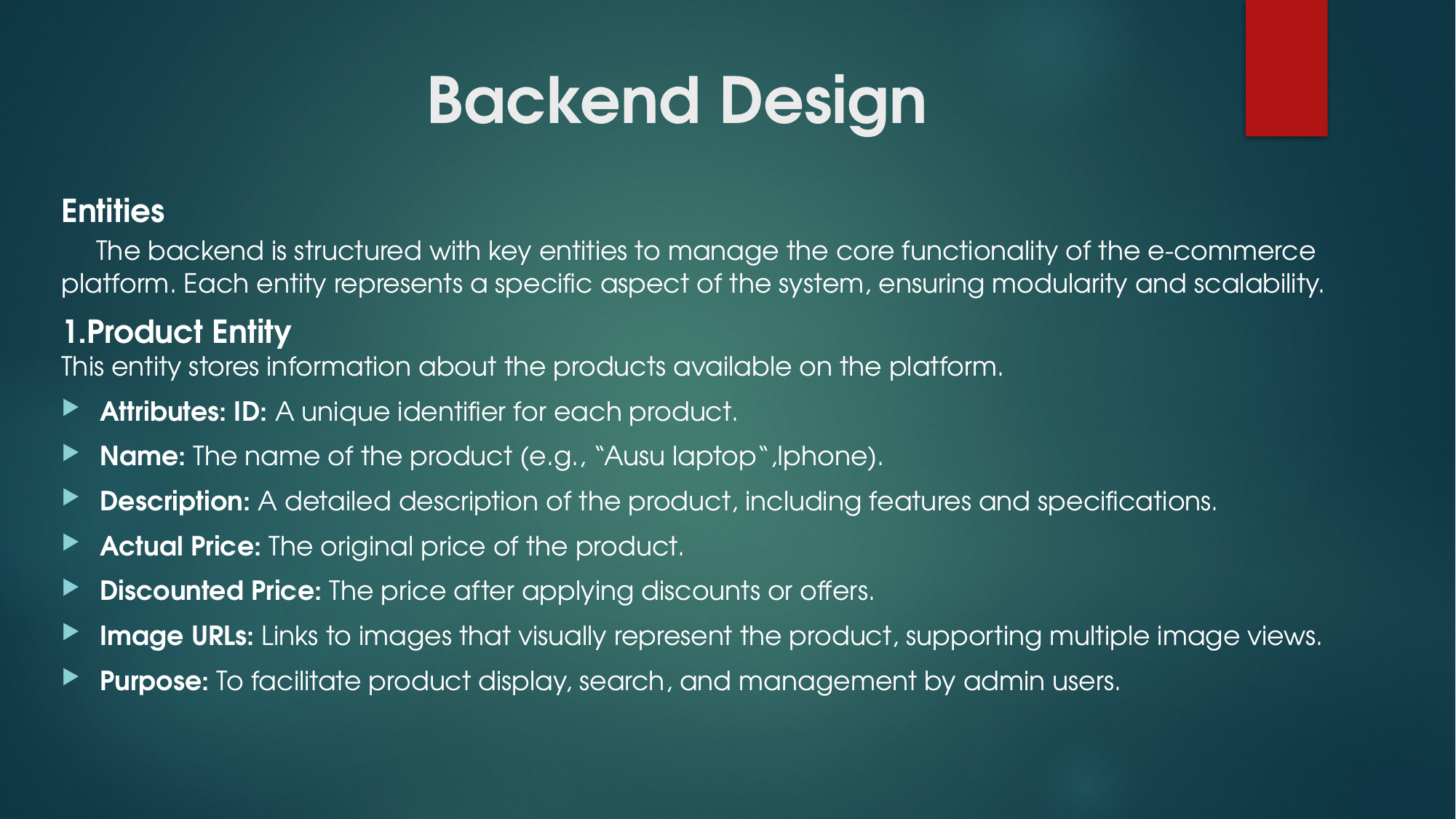

# Backend Design
Entities
    The backend is structured with key entities to manage the core functionality of the e-commerce platform. Each entity represents a specific aspect of the system, ensuring modularity and scalability.
1.Product Entity
This entity stores information about the products available on the platform.
Attributes: ID: A unique identifier for each product.
Name: The name of the product (e.g., “Ausu laptop“,Iphone).
Description: A detailed description of the product, including features and specifications.
Actual Price: The original price of the product.
Discounted Price: The price after applying discounts or offers.
Image URLs: Links to images that visually represent the product, supporting multiple image views.
Purpose: To facilitate product display, search, and management by admin users.